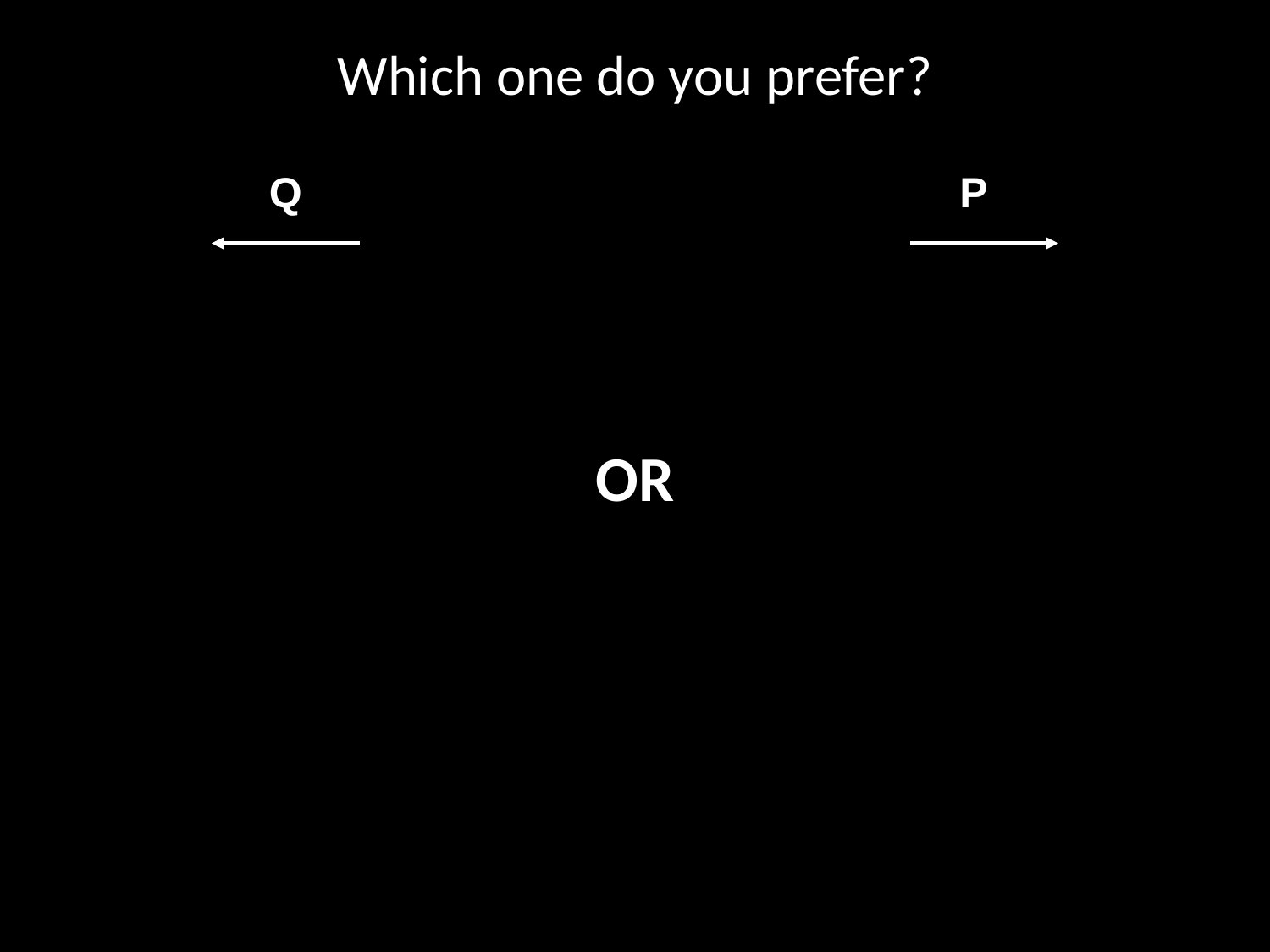

Which one do you prefer?
Q
P
OR